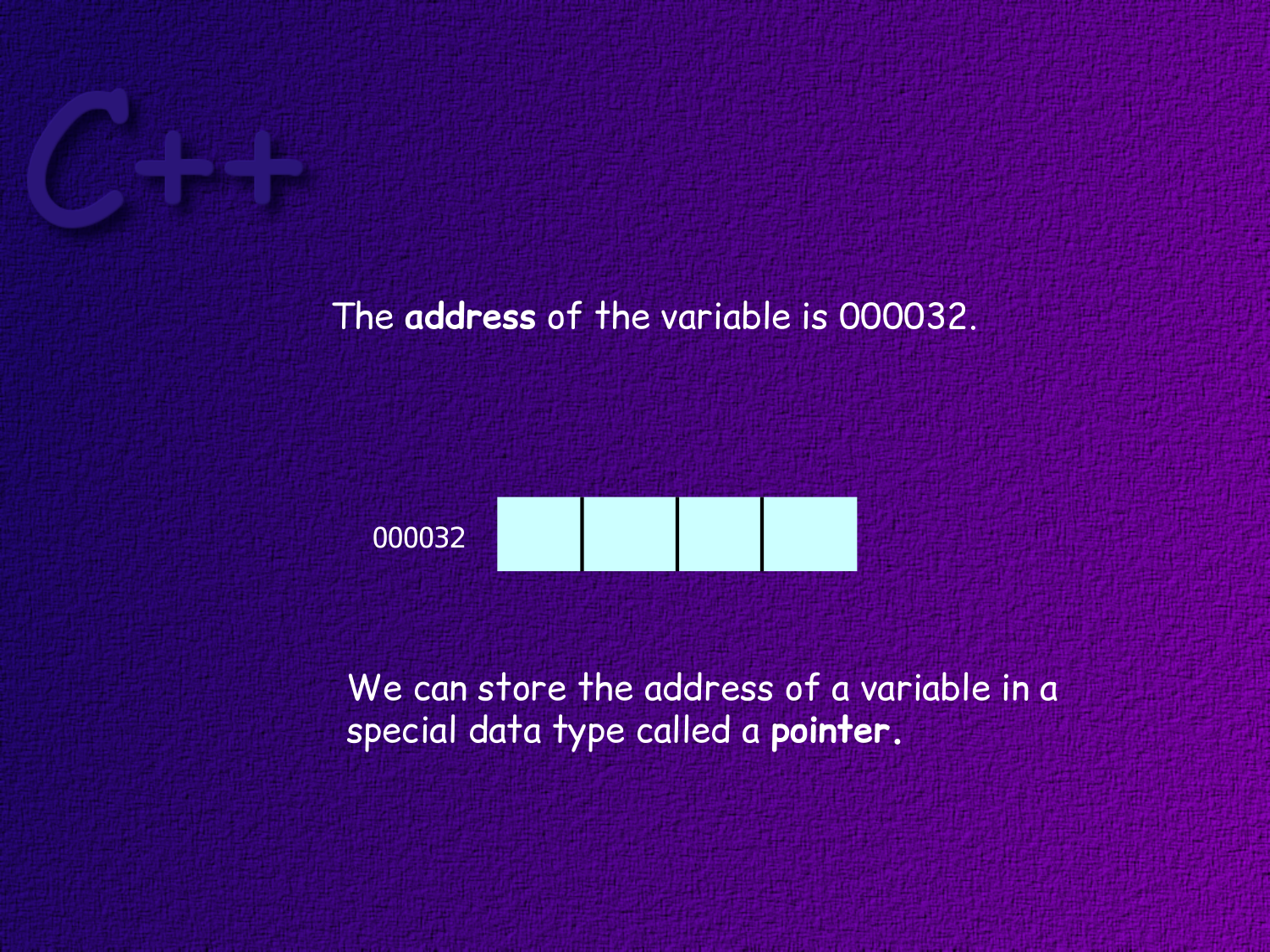

The address of the variable is 000032.

000032
We can store the address of a variable in a
special data type called a pointer.